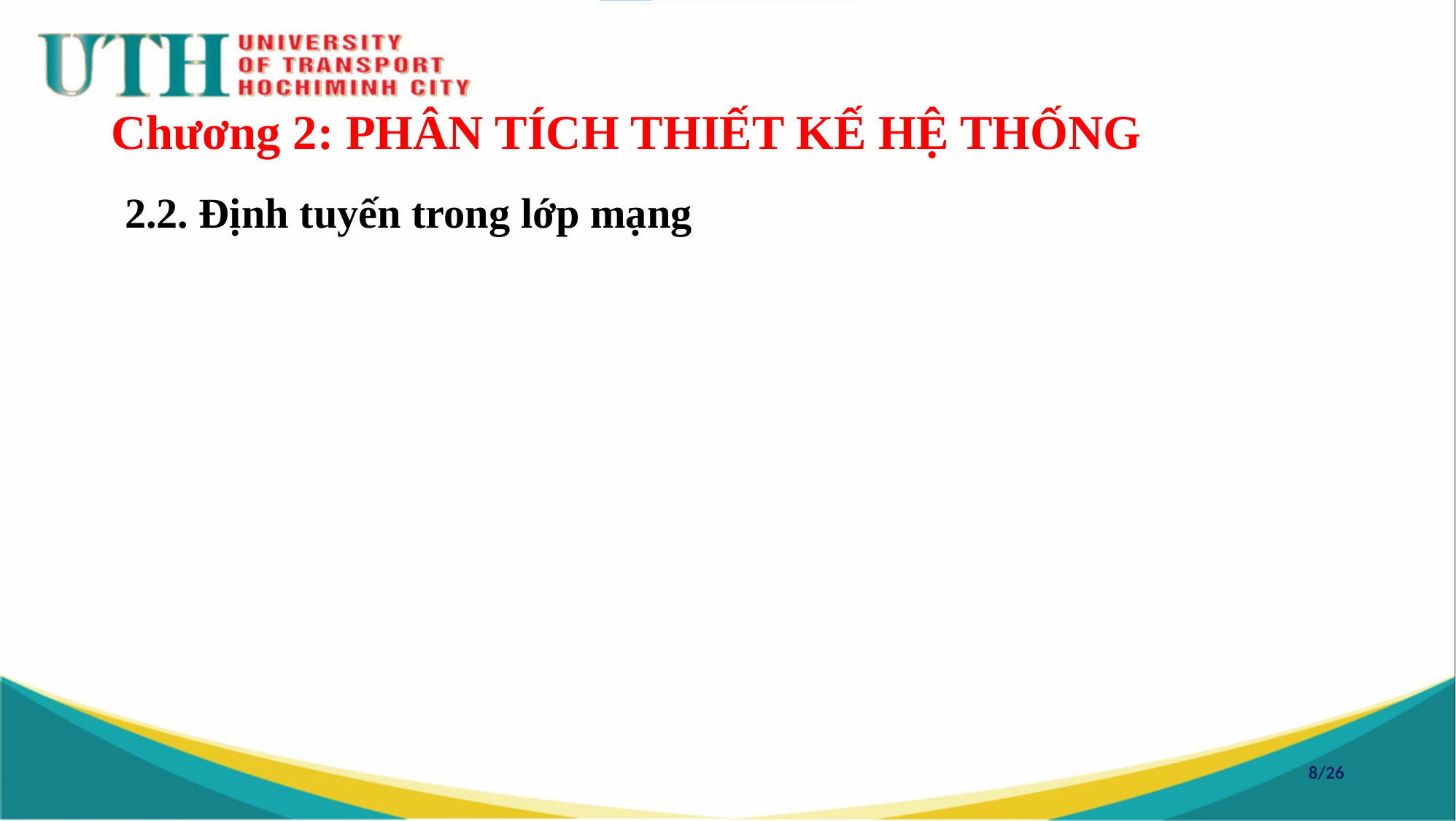

# Chương 2: PHÂN TÍCH THIẾT KẾ HỆ THỐNG

2.2. Định tuyến trong lớp mạng
8/26